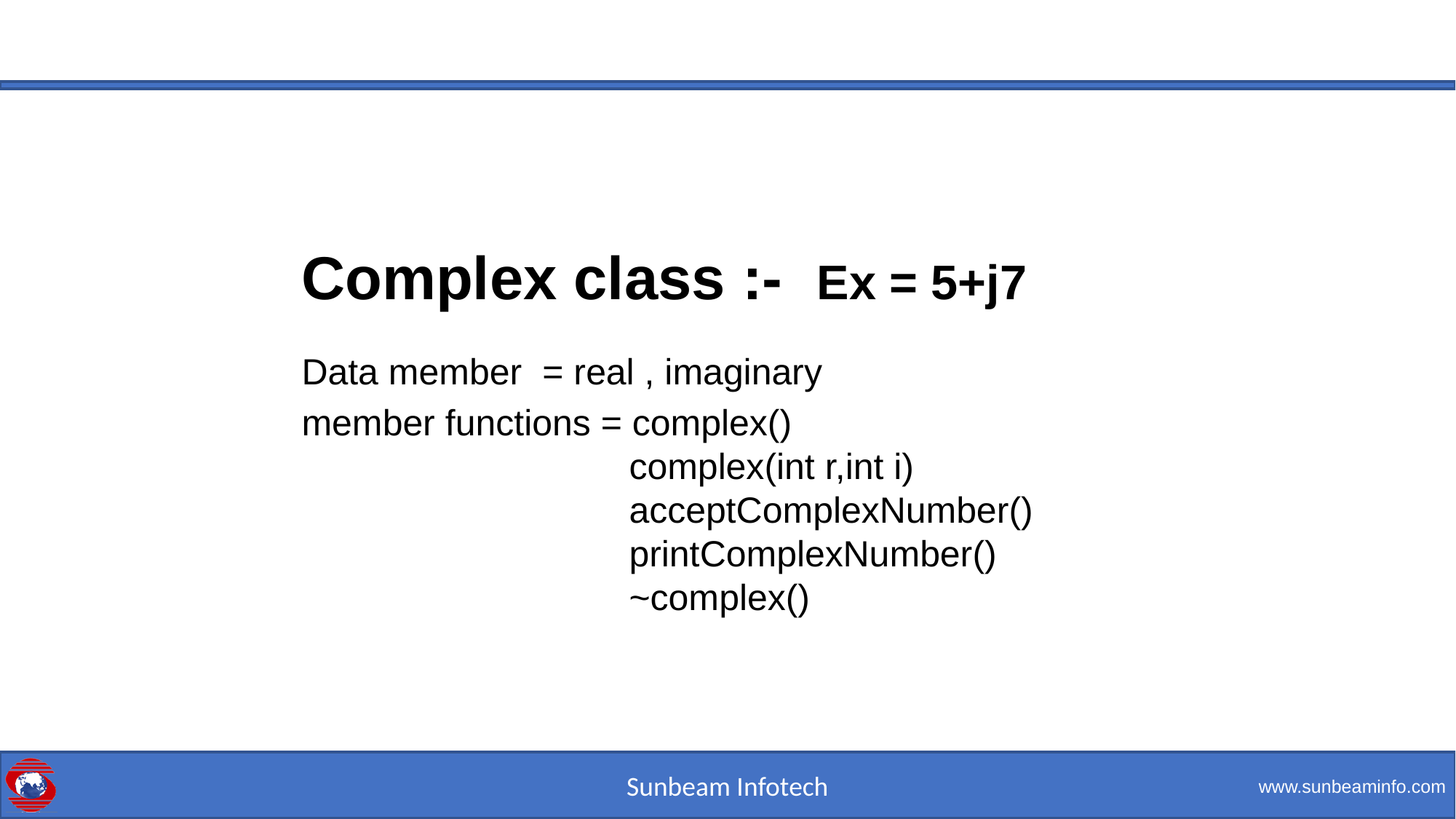

Complex class :-  Ex = 5+j7
	Data member  = real , imaginary
	member functions = complex()									complex(int r,int i)
				acceptComplexNumber()
				printComplexNumber()
				~complex()